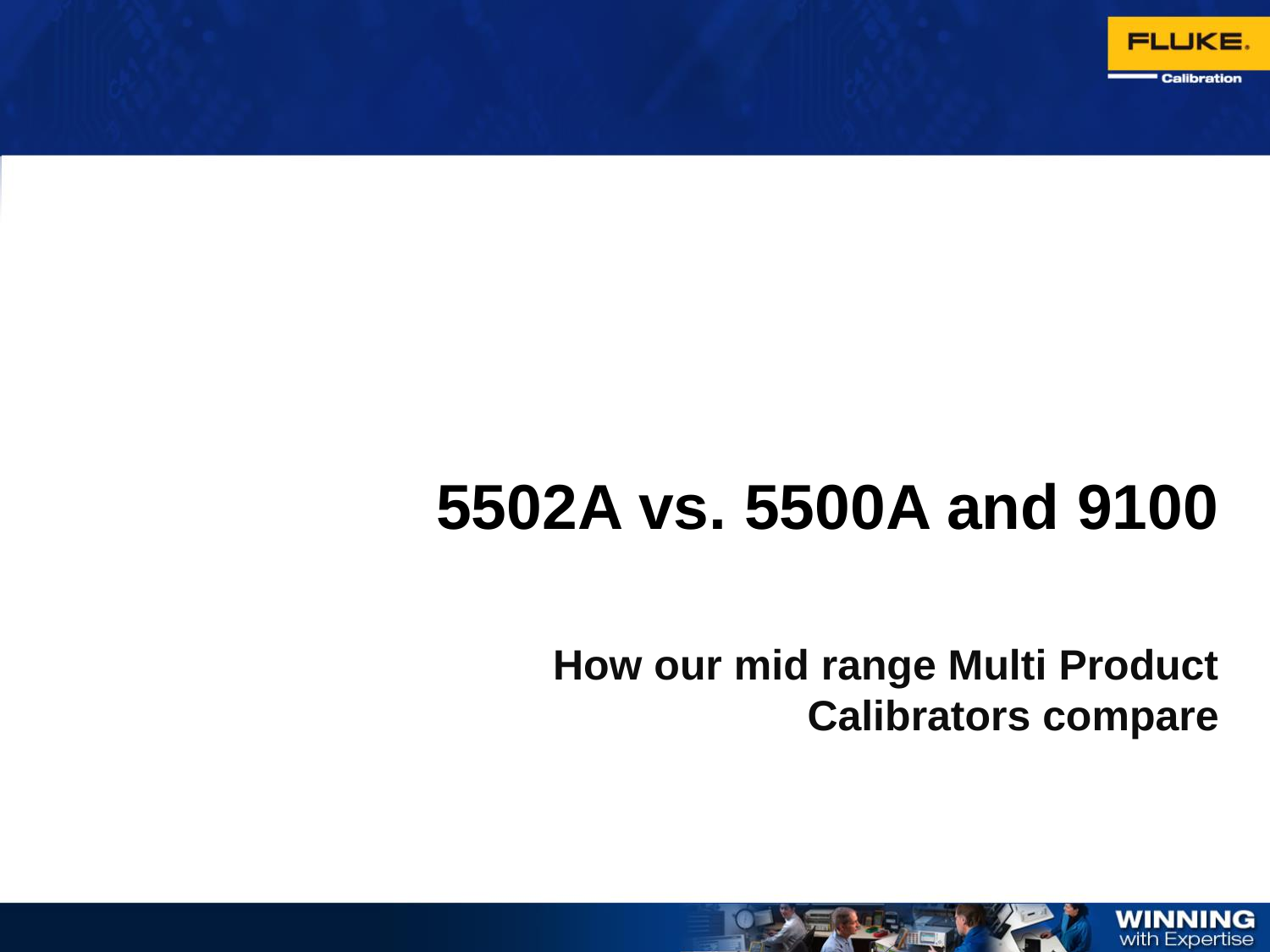

# 5502A vs. 5500A and 9100
How our mid range Multi Product Calibrators compare